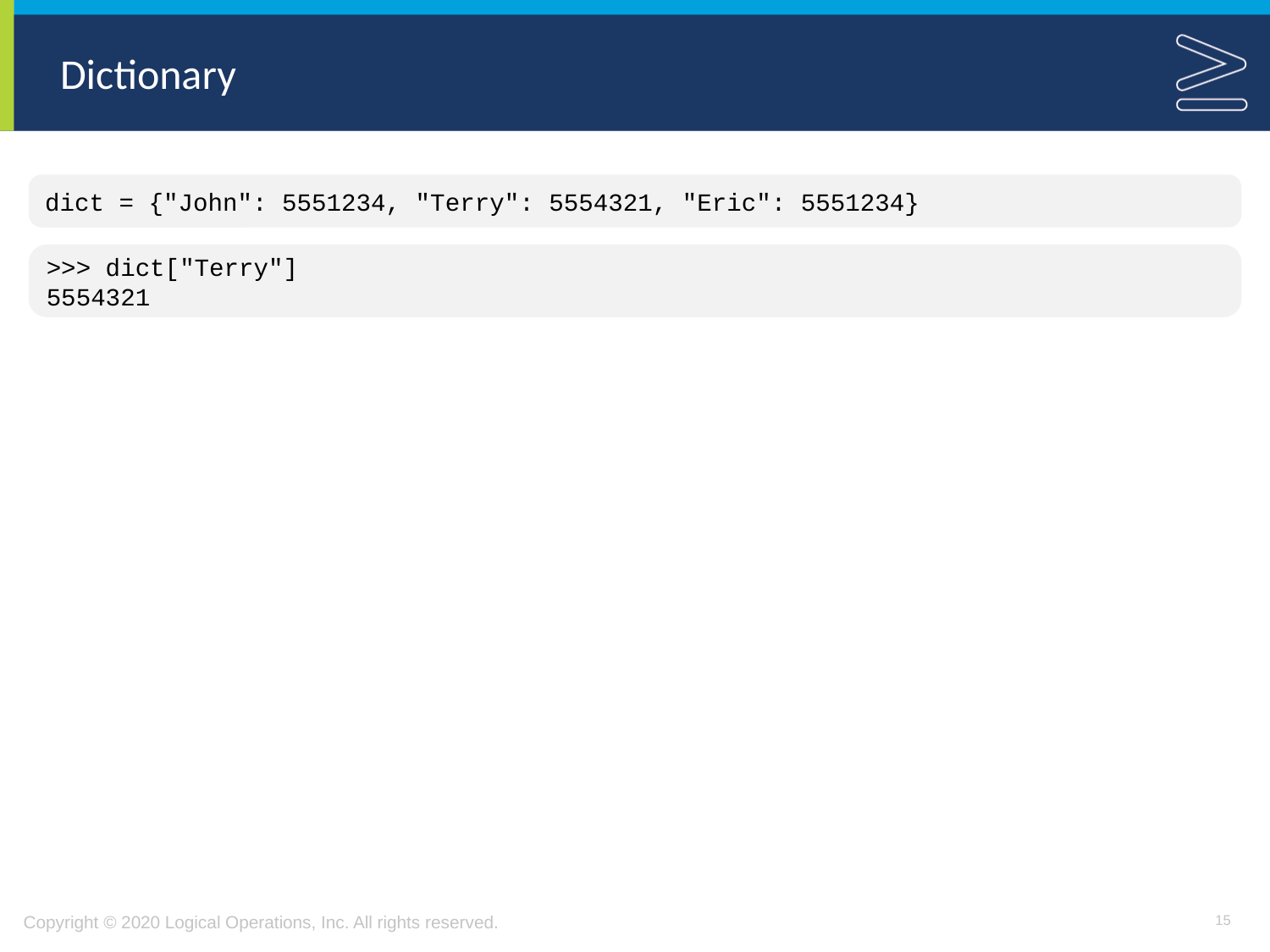

# Dictionary
dict = {"John": 5551234, "Terry": 5554321, "Eric": 5551234}
>>> dict["Terry"]
5554321
15